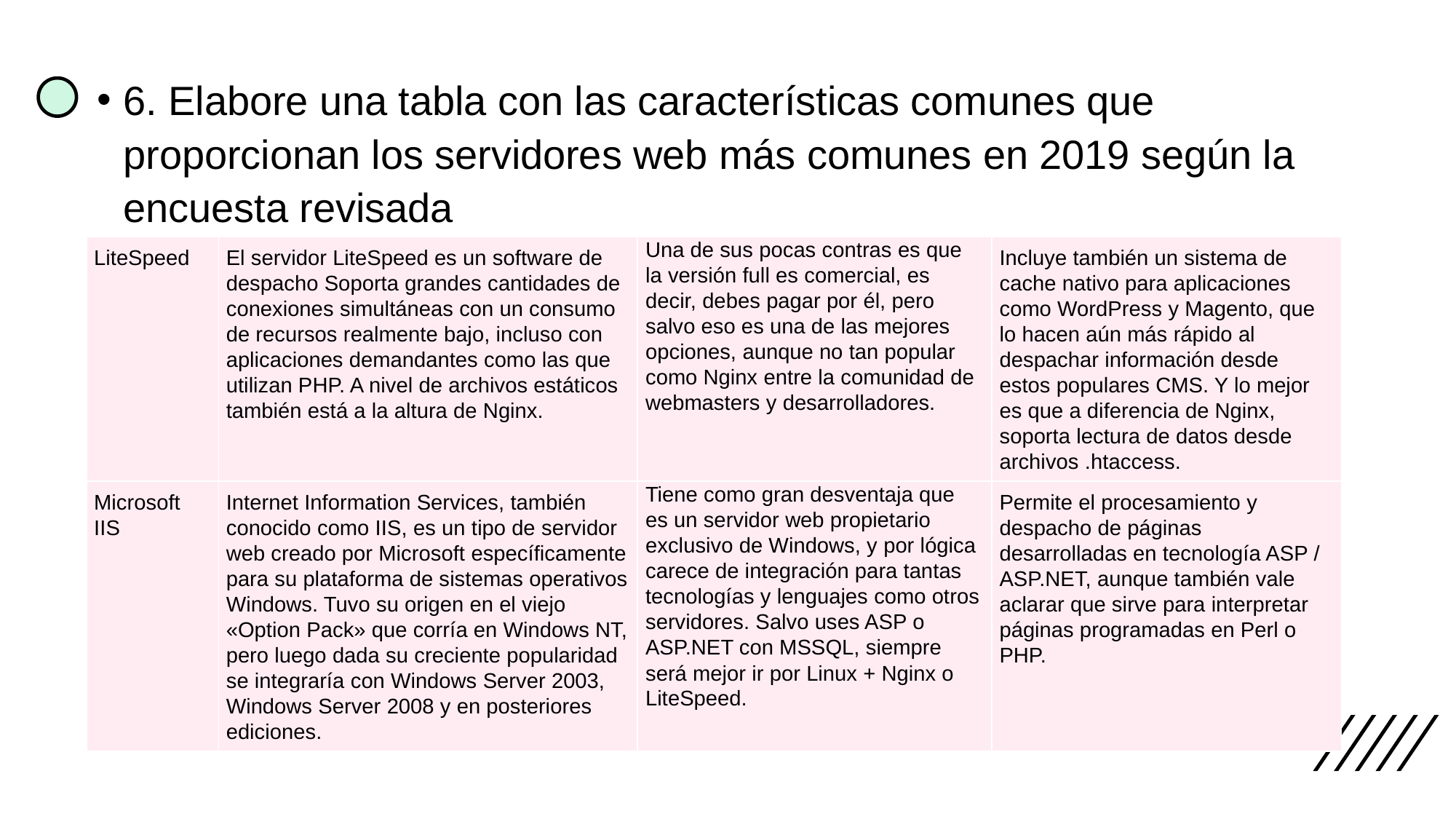

6. Elabore una tabla con las características comunes que proporcionan los servidores web más comunes en 2019 según la encuesta revisada

| LiteSpeed | El servidor LiteSpeed es un software de despacho Soporta grandes cantidades de conexiones simultáneas con un consumo de recursos realmente bajo, incluso con aplicaciones demandantes como las que utilizan PHP. A nivel de archivos estáticos también está a la altura de Nginx. | Una de sus pocas contras es que la versión full es comercial, es decir, debes pagar por él, pero salvo eso es una de las mejores opciones, aunque no tan popular como Nginx entre la comunidad de webmasters y desarrolladores. | Incluye también un sistema de cache nativo para aplicaciones como WordPress y Magento, que lo hacen aún más rápido al despachar información desde estos populares CMS. Y lo mejor es que a diferencia de Nginx, soporta lectura de datos desde archivos .htaccess. |
| --- | --- | --- | --- |
| Microsoft IIS | Internet Information Services, también conocido como IIS, es un tipo de servidor web creado por Microsoft específicamente para su plataforma de sistemas operativos Windows. Tuvo su origen en el viejo «Option Pack» que corría en Windows NT, pero luego dada su creciente popularidad se integraría con Windows Server 2003, Windows Server 2008 y en posteriores ediciones. | Tiene como gran desventaja que es un servidor web propietario exclusivo de Windows, y por lógica carece de integración para tantas tecnologías y lenguajes como otros servidores. Salvo uses ASP o ASP.NET con MSSQL, siempre será mejor ir por Linux + Nginx o LiteSpeed. | Permite el procesamiento y despacho de páginas desarrolladas en tecnología ASP / ASP.NET, aunque también vale aclarar que sirve para interpretar páginas programadas en Perl o PHP. |